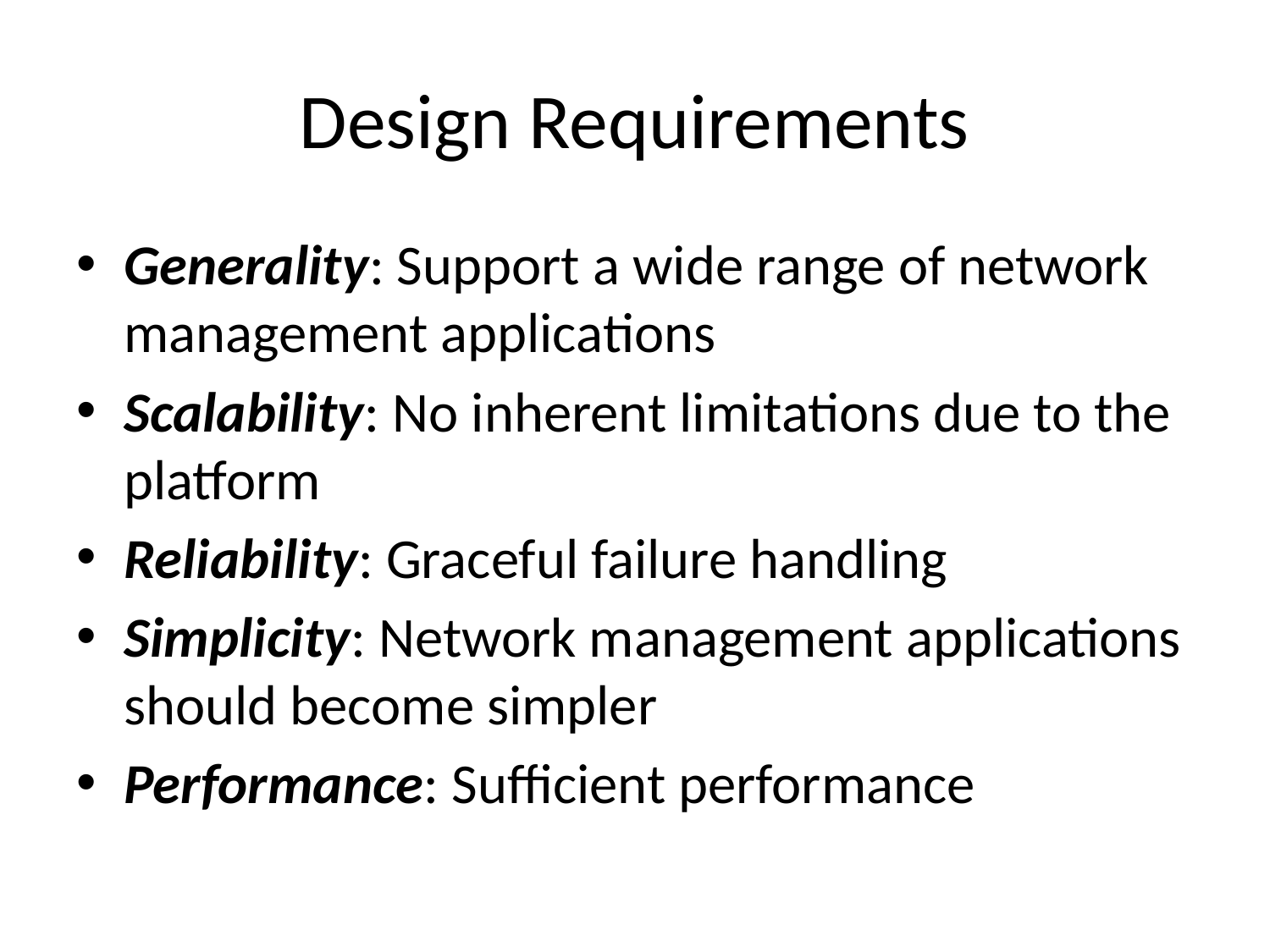

# Design Requirements
Generality: Support a wide range of network management applications
Scalability: No inherent limitations due to the platform
Reliability: Graceful failure handling
Simplicity: Network management applications should become simpler
Performance: Sufficient performance

26